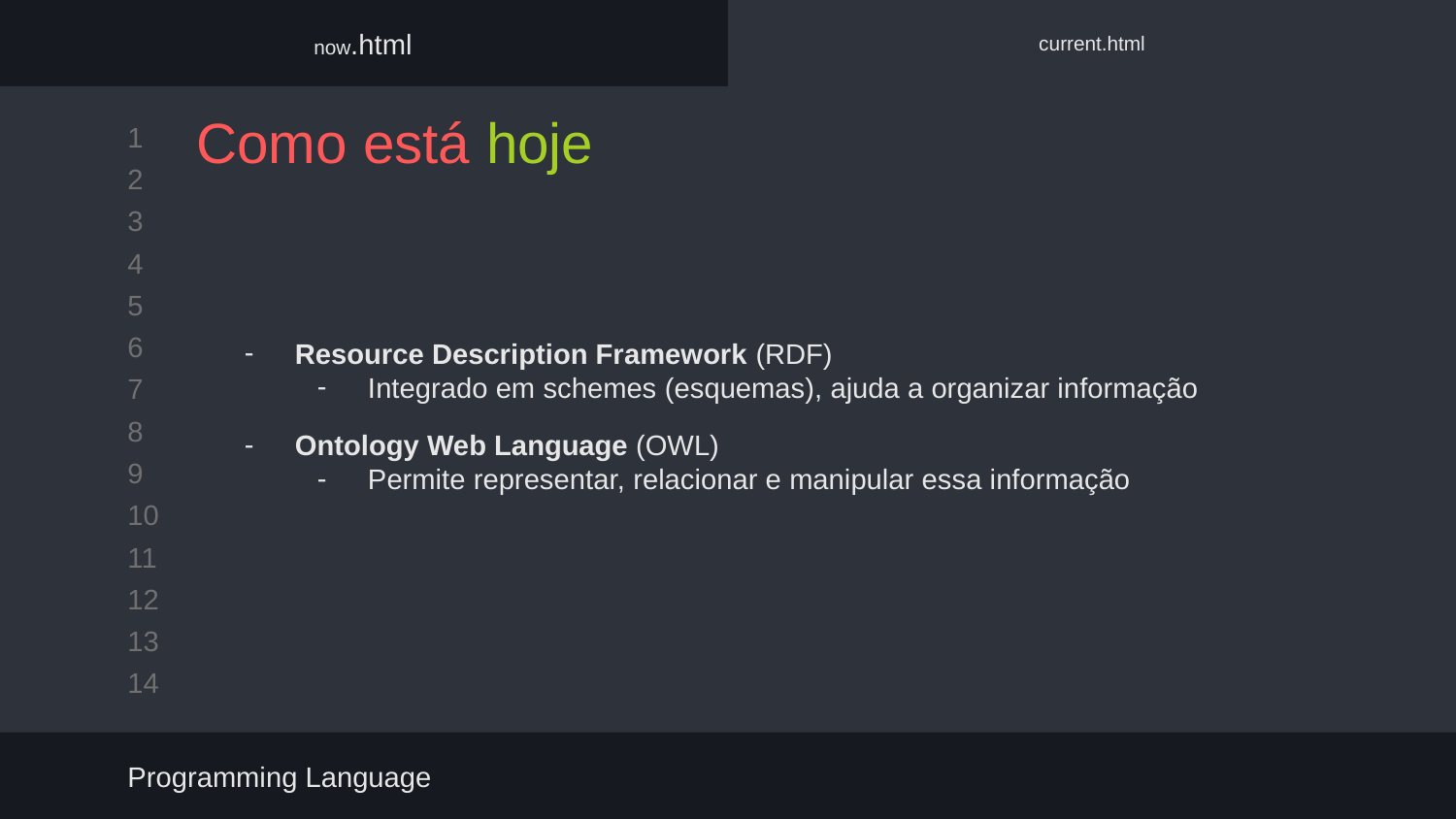

now.html
current.html
# Como está hoje
Resource Description Framework (RDF)
Integrado em schemes (esquemas), ajuda a organizar informação

Ontology Web Language (OWL)
Permite representar, relacionar e manipular essa informação
Programming Language